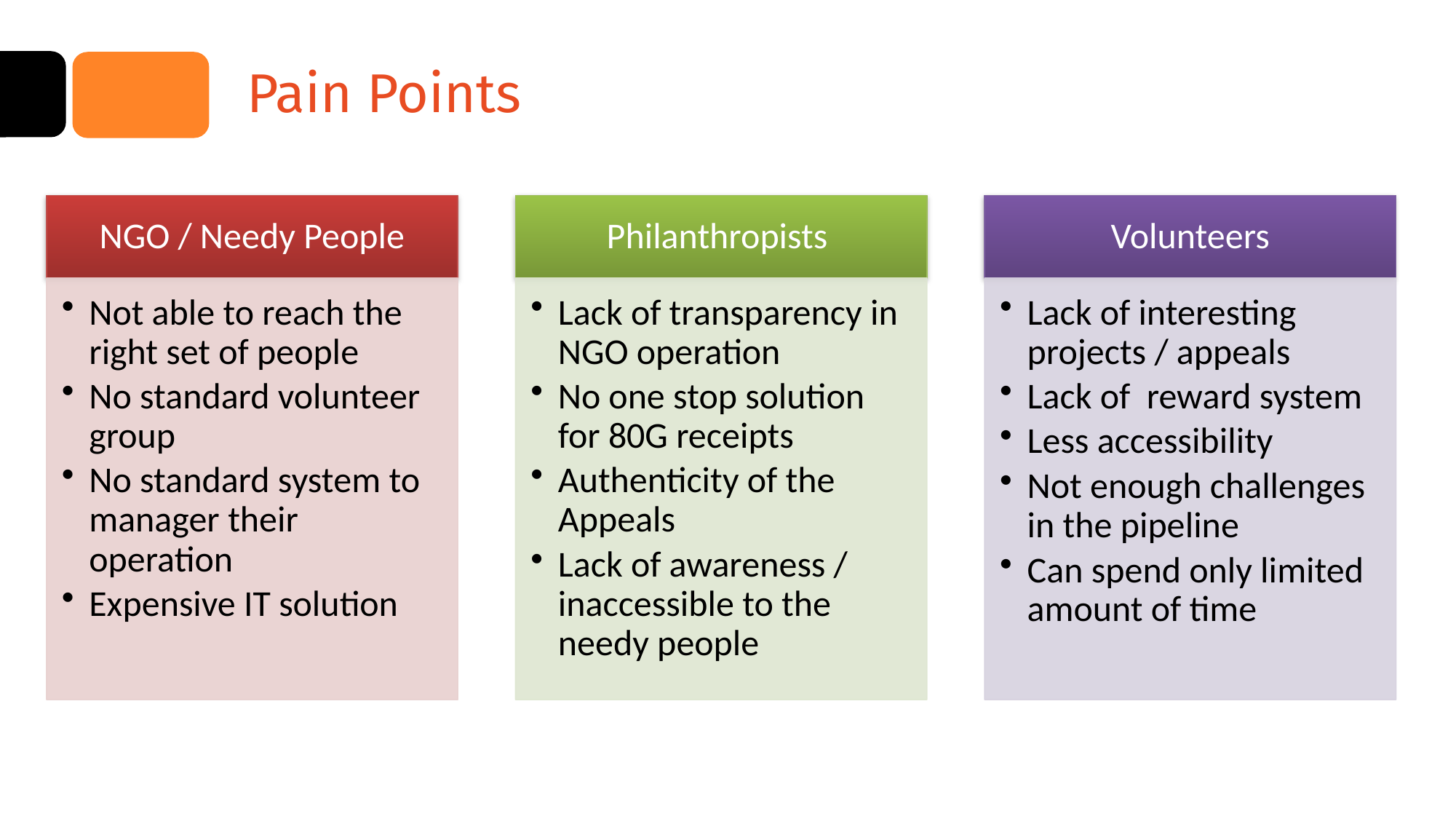

# Pain Points
NGO / Needy People
Not able to reach the right set of people
No standard volunteer group
No standard system to manager their operation
Expensive IT solution
Philanthropists
Lack of transparency in NGO operation
No one stop solution for 80G receipts
Authenticity of the Appeals
Lack of awareness / inaccessible to the needy people
Volunteers
Lack of interesting projects / appeals
Lack of  reward system
Less accessibility
Not enough challenges in the pipeline
Can spend only limited amount of time